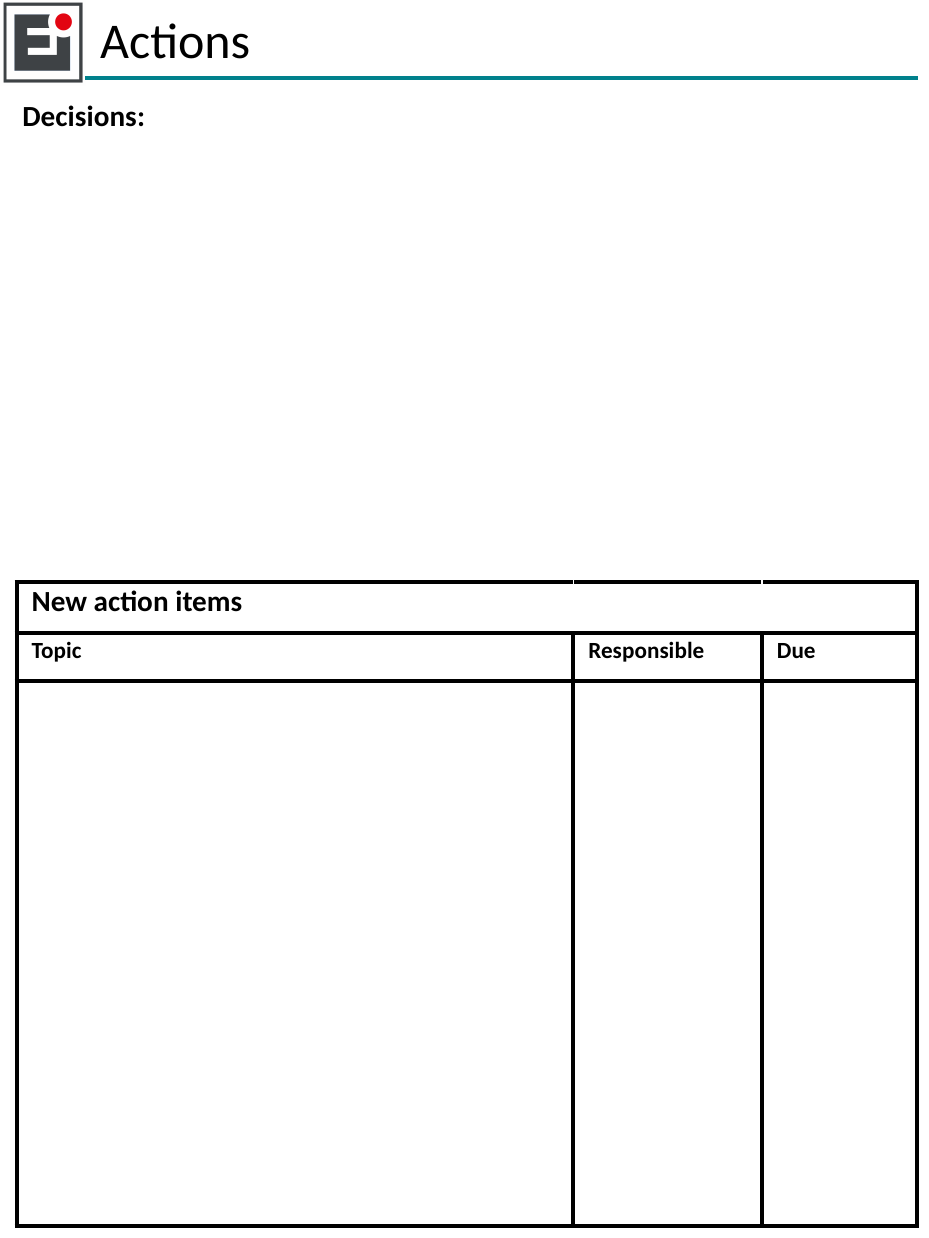

# Actions
| Decisions: |  |  |  |
| --- | --- | --- | --- |
| New action items |  |  |
| --- | --- | --- |
| Topic | Responsible | Due |
|  |  |  |